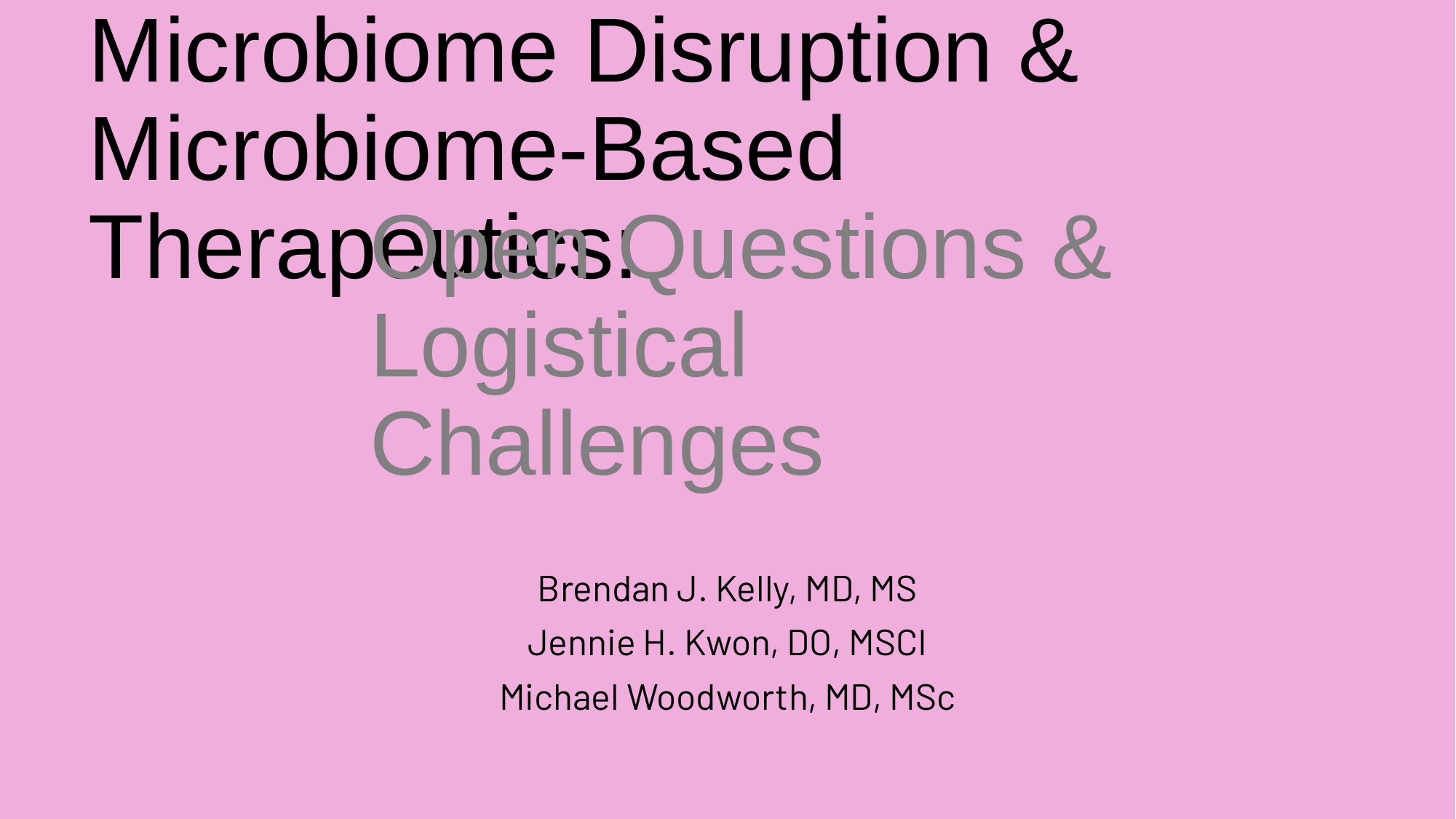

# Microbiome Disruption & Microbiome-Based Therapeutics:
Open Questions &
Logistical Challenges
Brendan J. Kelly, MD, MS
Jennie H. Kwon, DO, MSCI
Michael Woodworth, MD, MSc